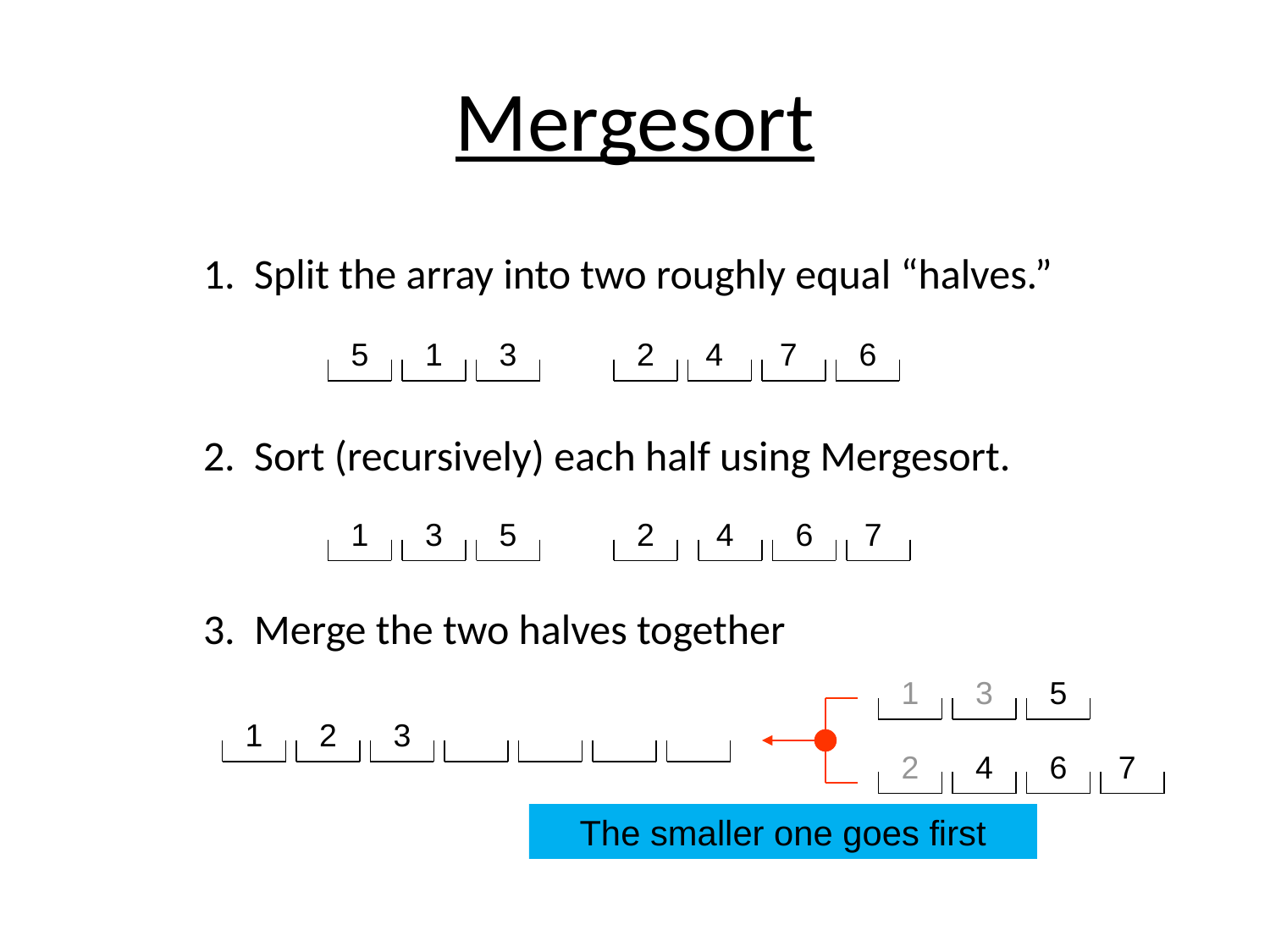

# Mergesort
1.  Split the array into two roughly equal “halves.”

2.  Sort (recursively) each half using Mergesort.

3.  Merge the two halves together
5
1
3
2
4
7
6
1
3
5
2
4
6
7
1
3
5
1
2
3

2
4
6
7
The smaller one goes first